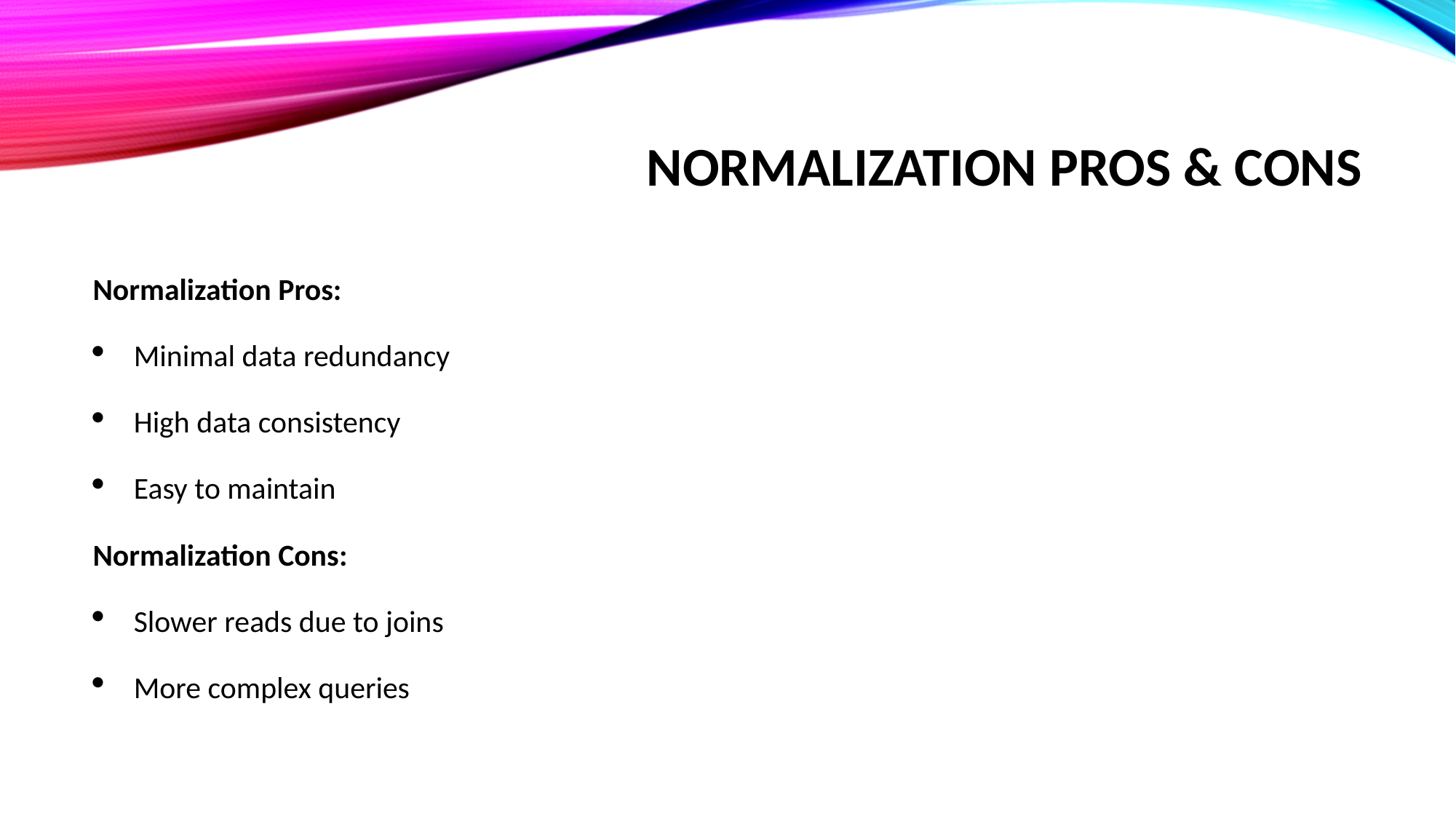

# Normalization Pros & Cons
Normalization Pros:
Minimal data redundancy
High data consistency
Easy to maintain
Normalization Cons:
Slower reads due to joins
More complex queries